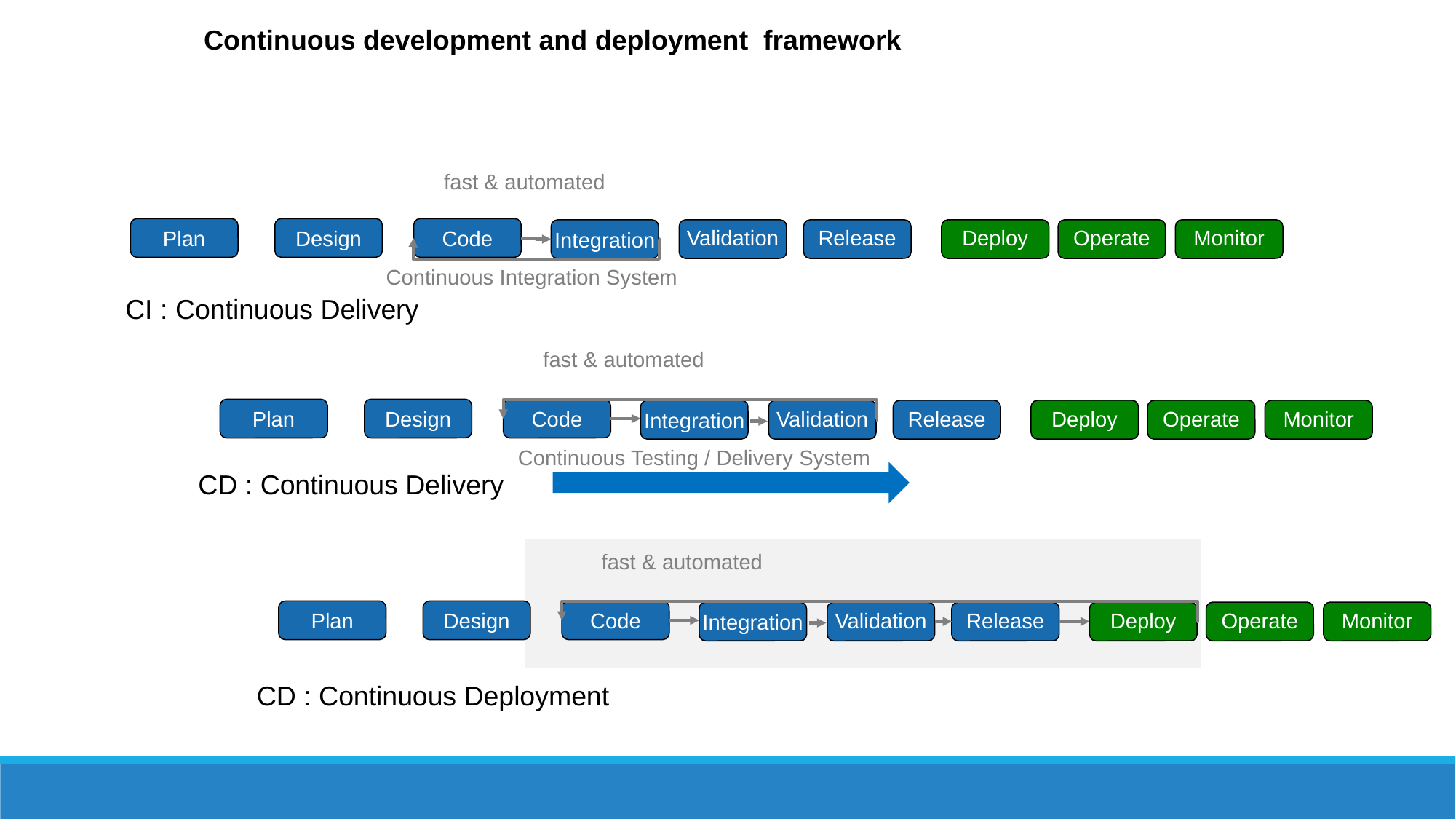

Continuous development and deployment  framework
fast & automated

Plan
Design
Code
Integration
Validation
Release
Deploy
Operate
Monitor
Continuous Integration System
CI : Continuous Delivery
fast & automated

Plan
Design
Code
Integration
Validation
Release
Deploy
Operate
Monitor
Continuous Testing / Delivery System

CD : Continuous Delivery

fast & automated
Plan
Design
Code
Integration
Validation
Release
Deploy
Operate
Monitor
CD : Continuous Deployment